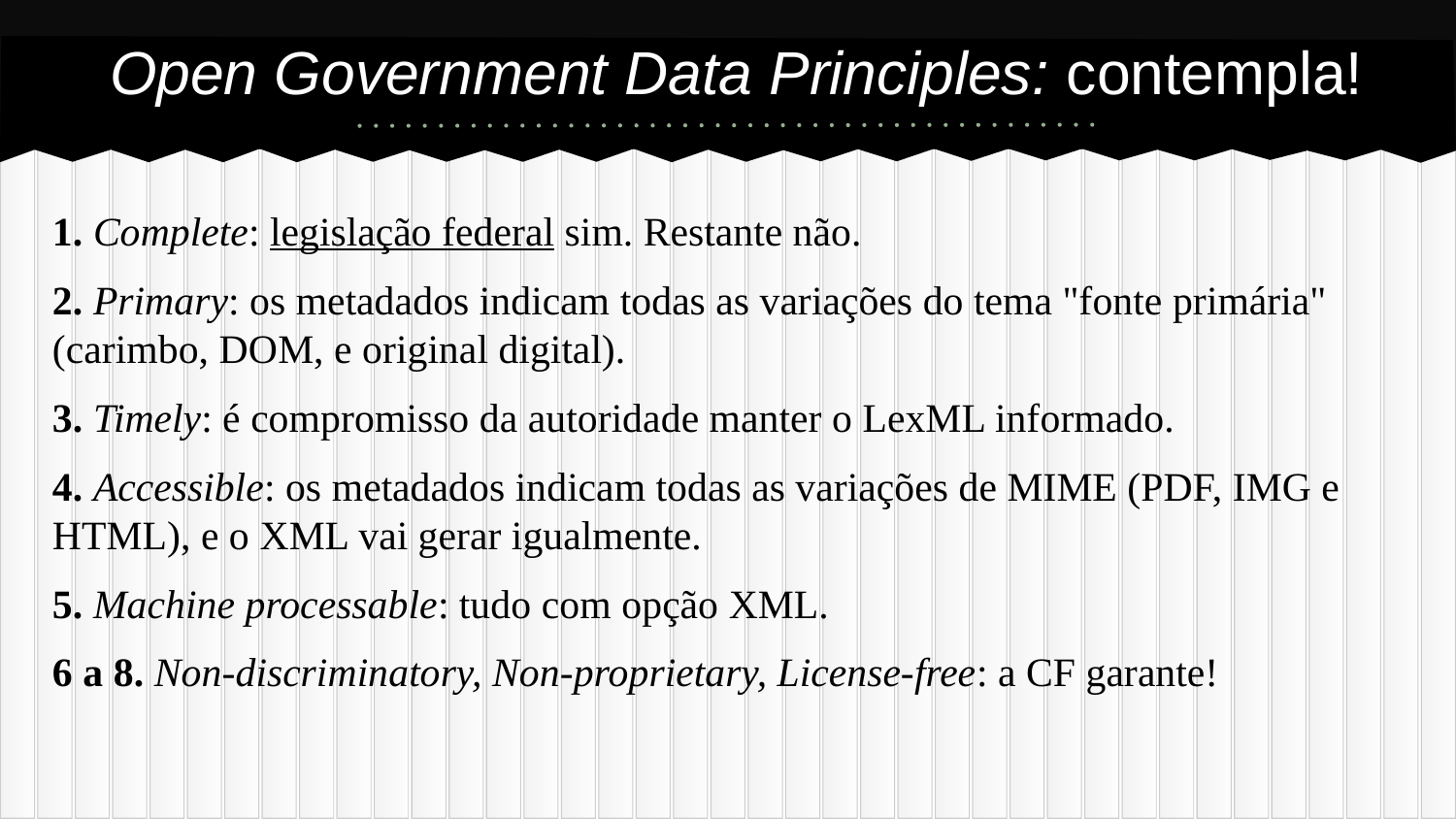

# Open Government Data Principles: contempla!
1. Complete: legislação federal sim. Restante não.
2. Primary: os metadados indicam todas as variações do tema "fonte primária" (carimbo, DOM, e original digital).
3. Timely: é compromisso da autoridade manter o LexML informado.
4. Accessible: os metadados indicam todas as variações de MIME (PDF, IMG e HTML), e o XML vai gerar igualmente.
5. Machine processable: tudo com opção XML.
6 a 8. Non-discriminatory, Non-proprietary, License-free: a CF garante!